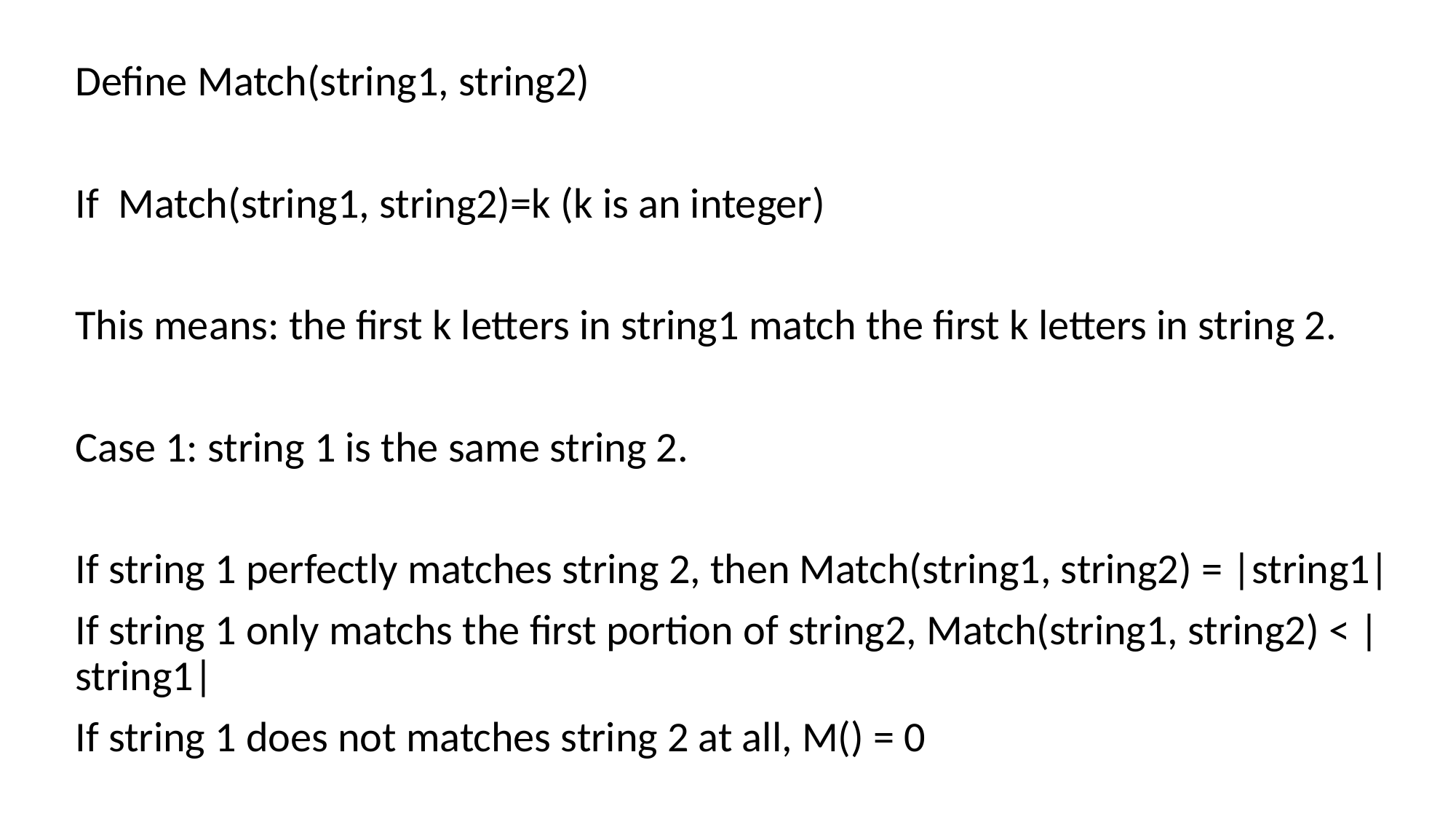

Define Match(string1, string2)

If  Match(string1, string2)=k (k is an integer)

This means: the first k letters in string1 match the first k letters in string 2.

Case 1: string 1 is the same string 2.

If string 1 perfectly matches string 2, then Match(string1, string2) = |string1|
If string 1 only matchs the first portion of string2, Match(string1, string2) < |string1|
If string 1 does not matches string 2 at all, M() = 0